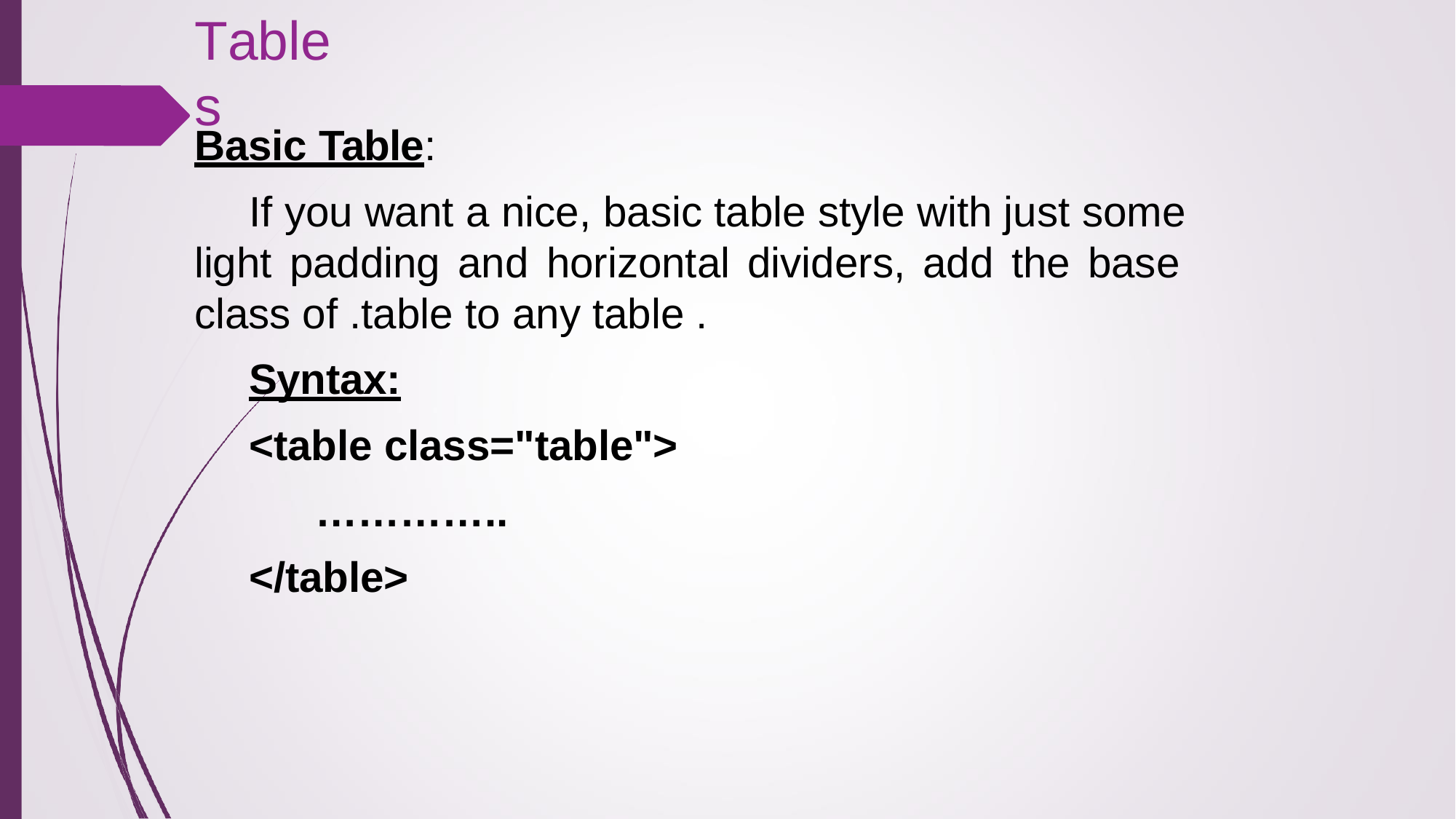

# Tables
Basic Table:
If you want a nice, basic table style with just some  light padding and horizontal dividers, add the base  class of .table to any table .
Syntax:
<table class="table">
…………..
</table>